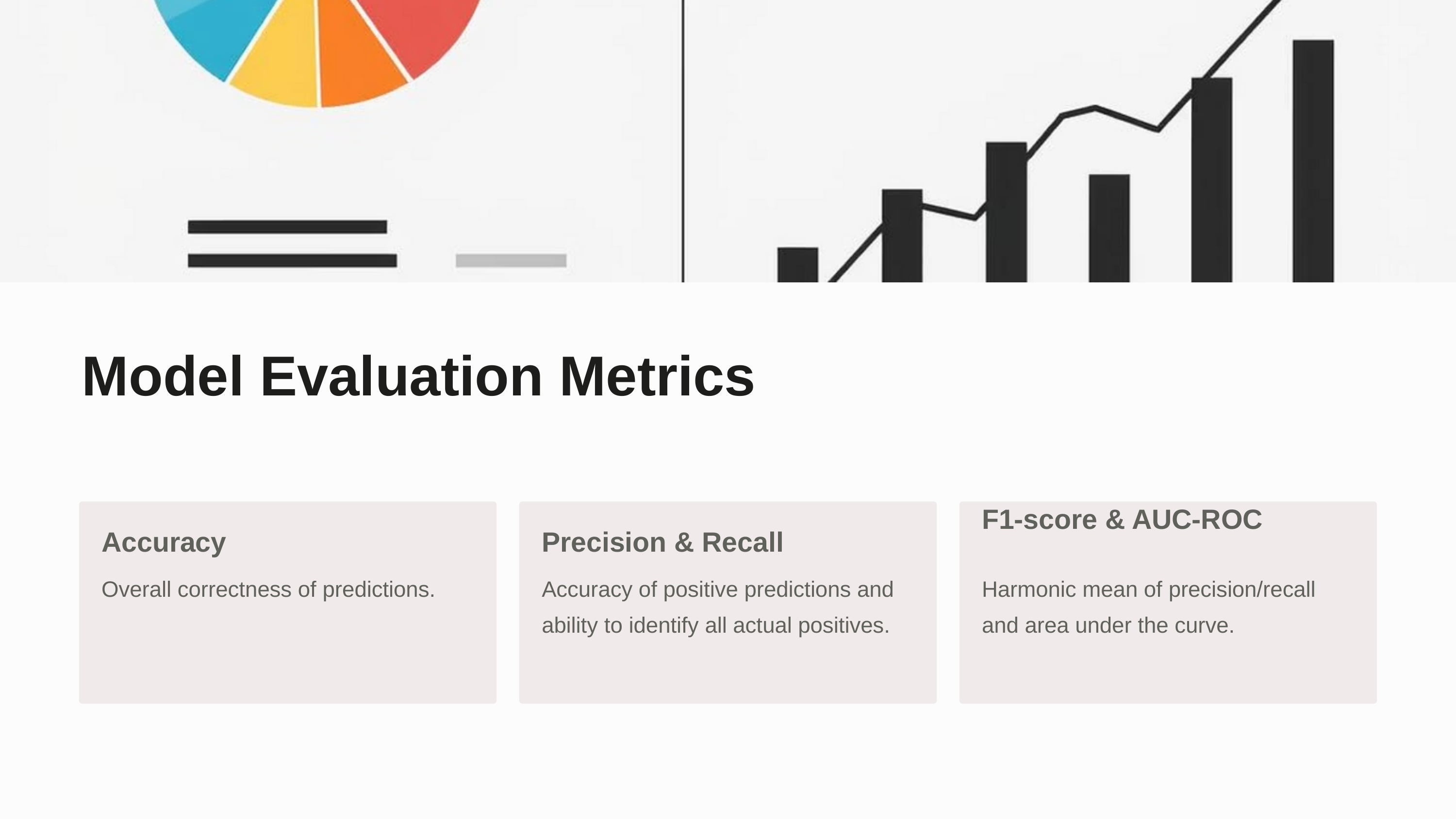

Model Evaluation Metrics
F1-score & AUC-ROC

Accuracy
Precision & Recall
Overall correctness of predictions.
Accuracy of positive predictions and ability to identify all actual positives.
Harmonic mean of precision/recall and area under the curve.